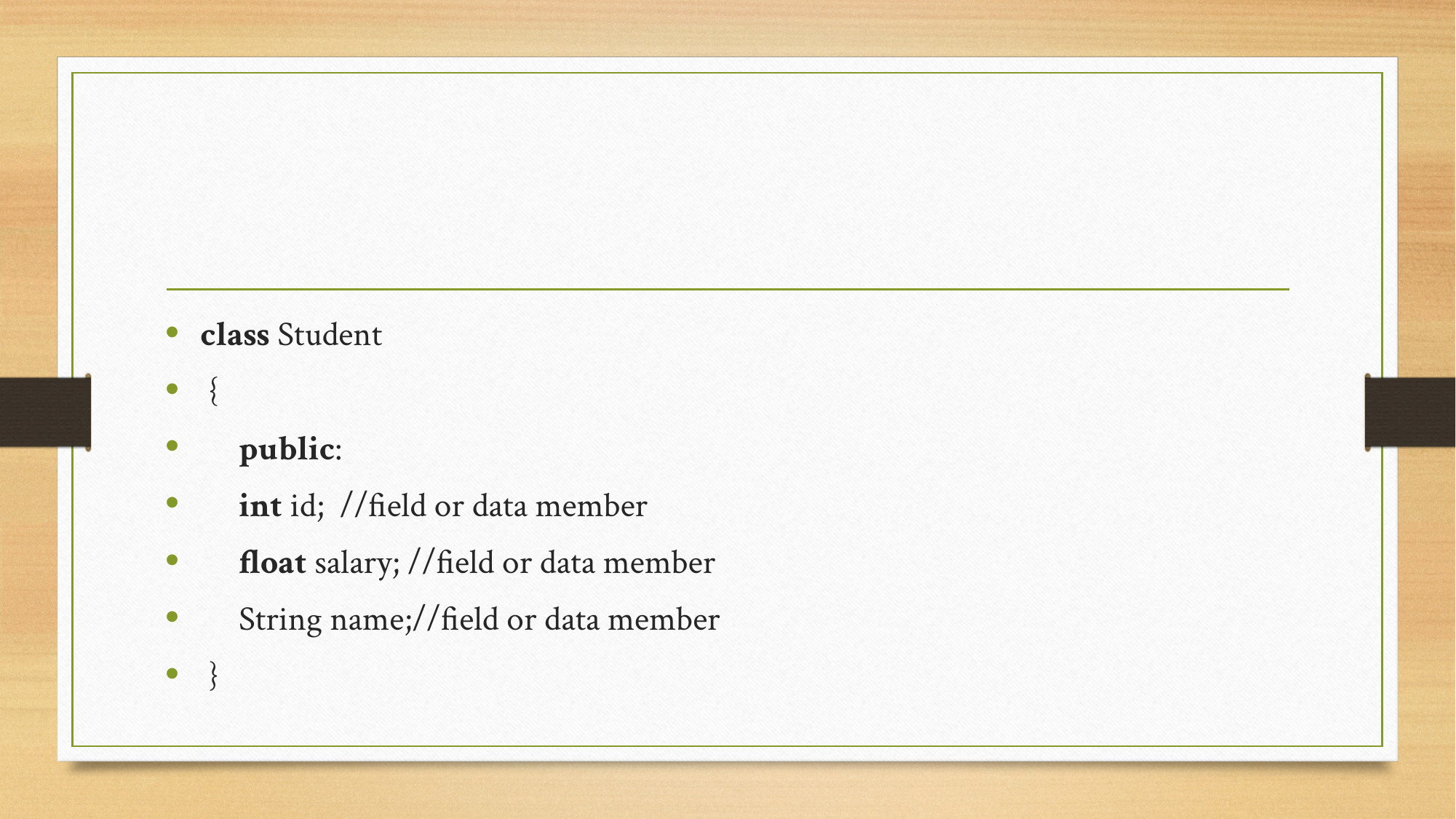

#
class Student
 {
     public:
     int id;  //field or data member
     float salary; //field or data member
     String name;//field or data member
 }